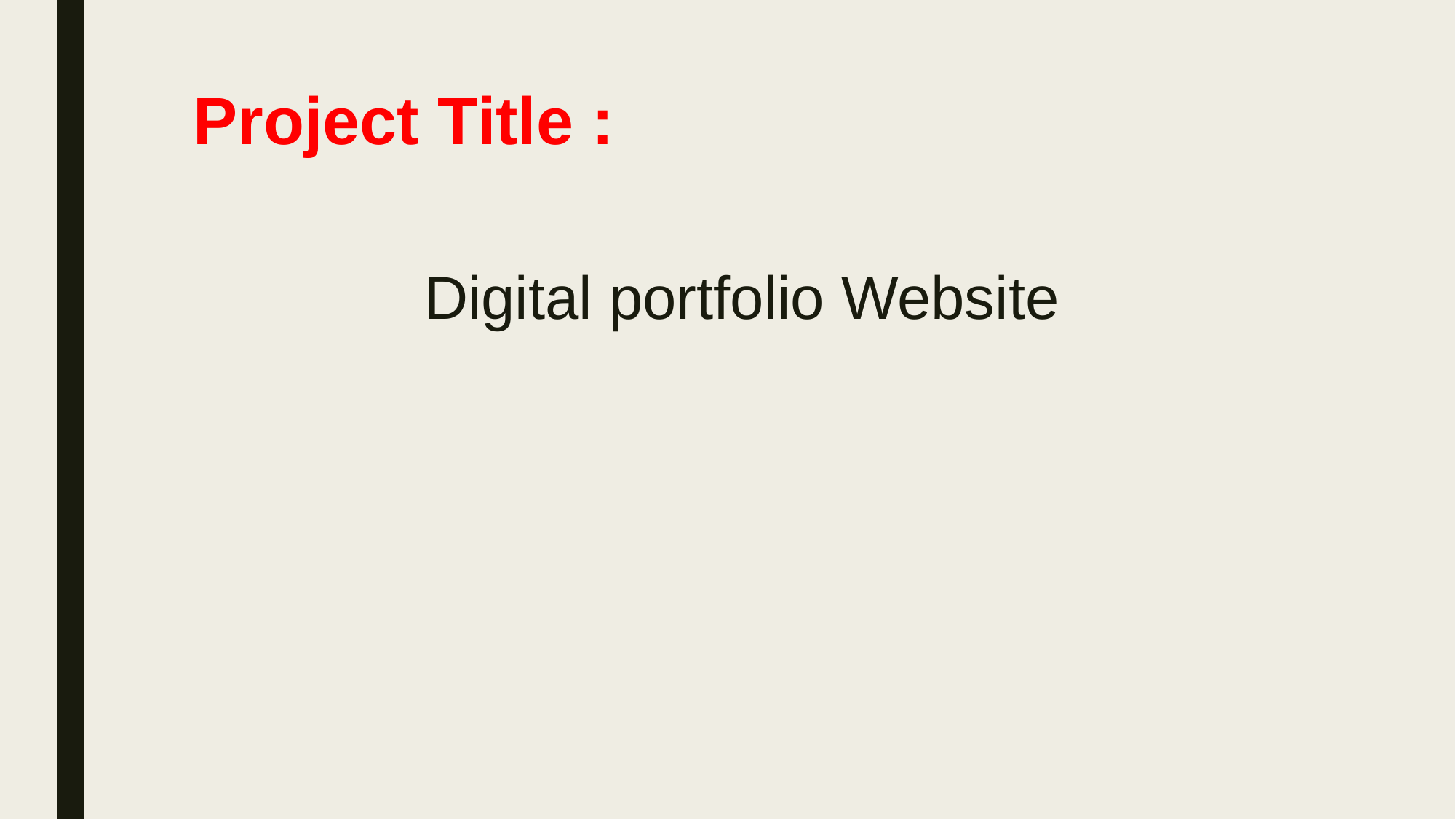

# Project Title :
Digital portfolio Website